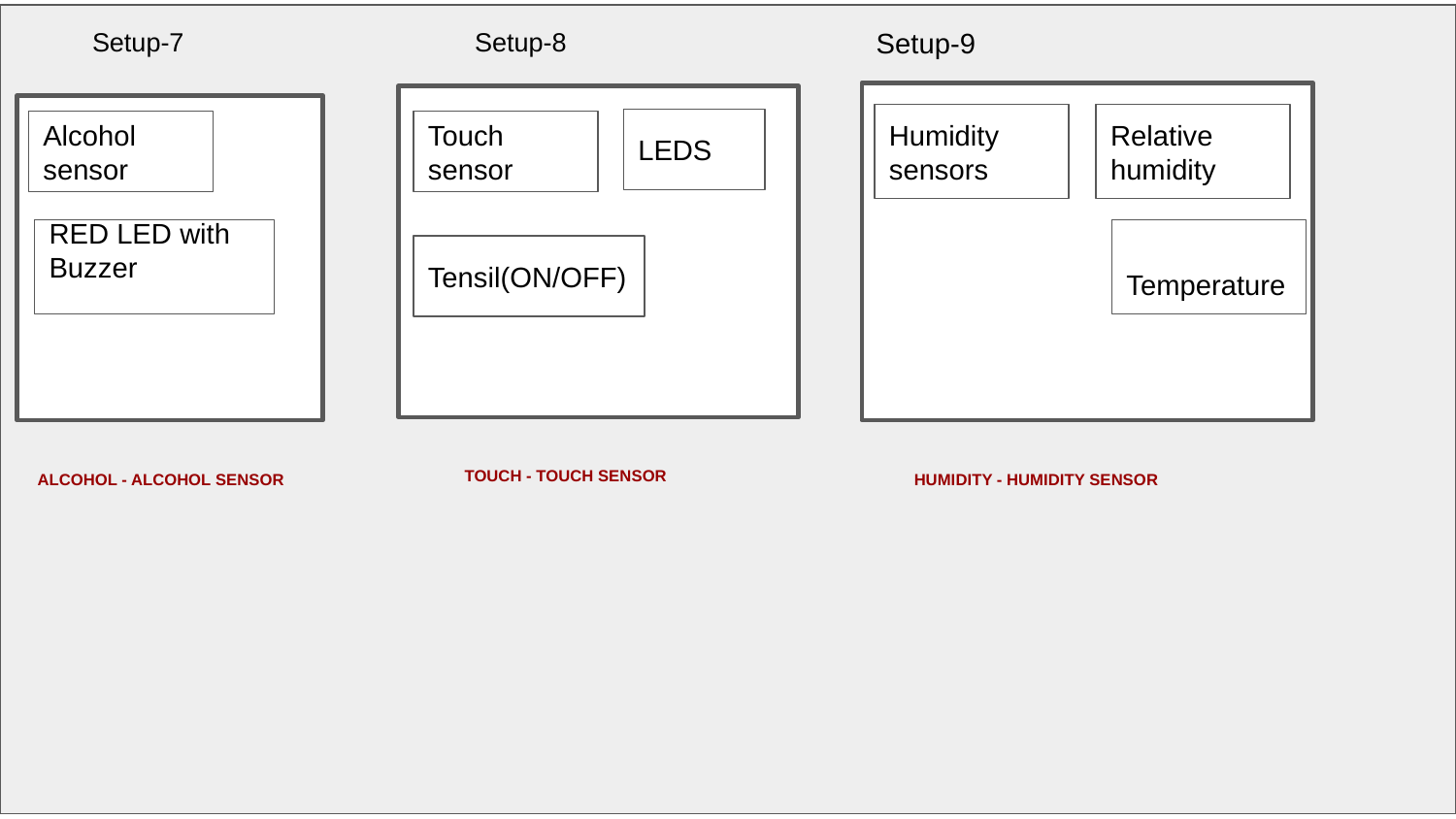

Setup-7
Setup-8
Setup-9

Humidity sensors
Relative humidity
LEDS
Alcohol sensor
Touch sensor

Temperature
RED LED with Buzzer

Tensil(ON/OFF)

TOUCH - TOUCH SENSOR
ALCOHOL - ALCOHOL SENSOR
HUMIDITY - HUMIDITY SENSOR